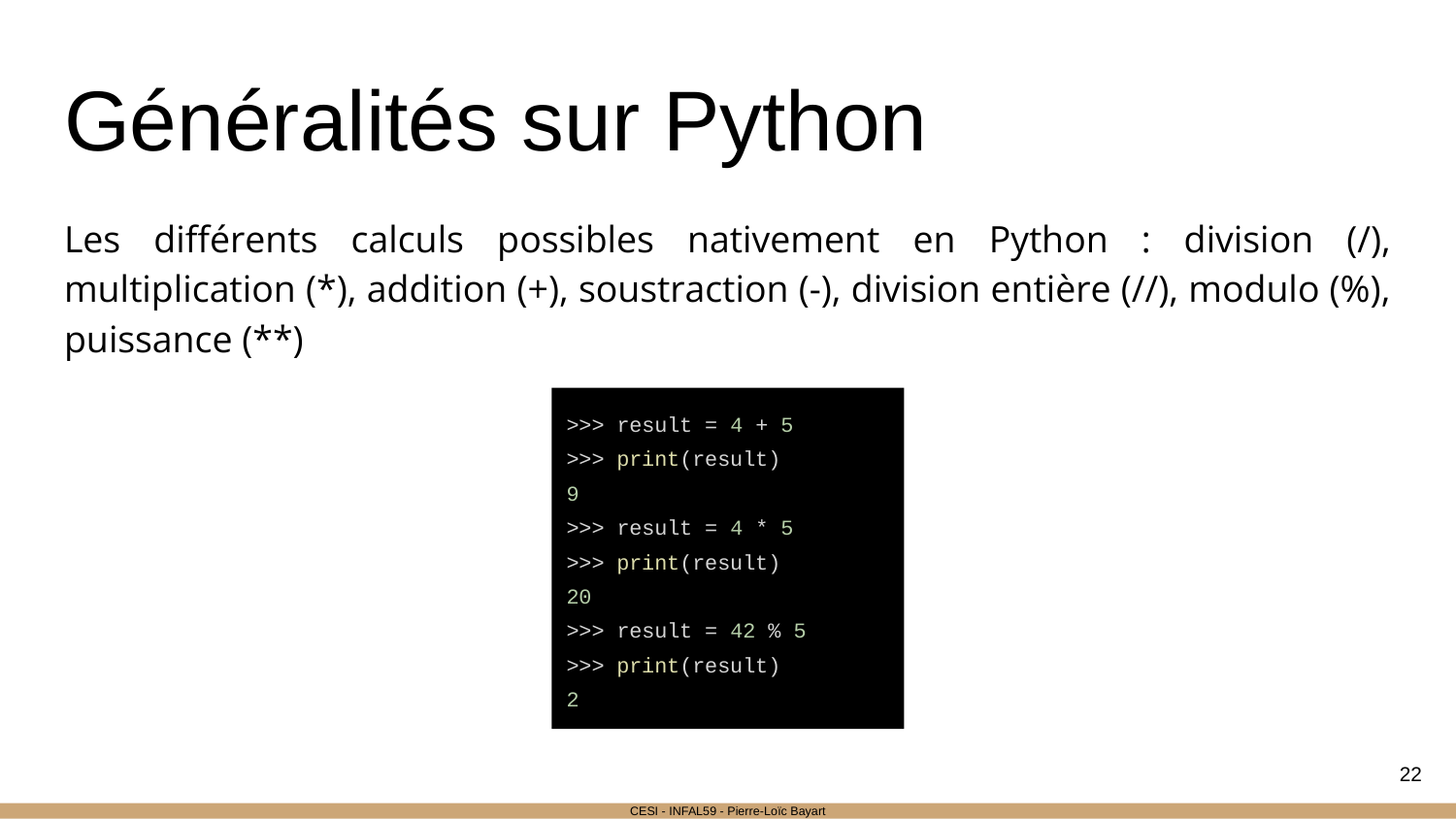

# Généralités sur Python
Les différents calculs possibles nativement en Python : division (/), multiplication (*), addition (+), soustraction (-), division entière (//), modulo (%), puissance (**)

>>> result = 4 + 5
>>> print(result)
9
>>> result = 4 * 5
>>> print(result)
20
>>> result = 42 % 5
>>> print(result)
2
22